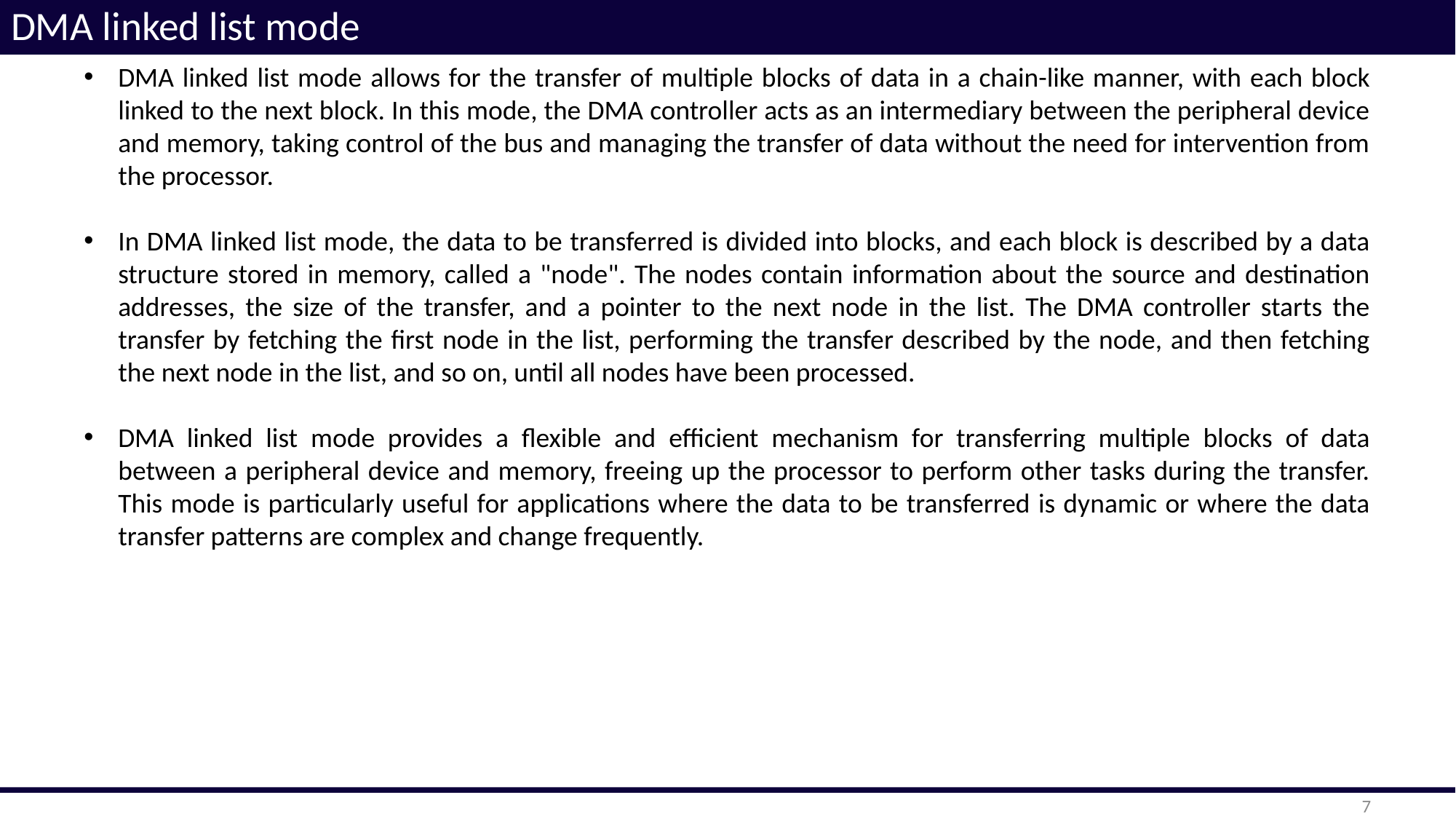

# DMA linked list mode
DMA linked list mode allows for the transfer of multiple blocks of data in a chain-like manner, with each block linked to the next block. In this mode, the DMA controller acts as an intermediary between the peripheral device and memory, taking control of the bus and managing the transfer of data without the need for intervention from the processor.

In DMA linked list mode, the data to be transferred is divided into blocks, and each block is described by a data structure stored in memory, called a "node". The nodes contain information about the source and destination addresses, the size of the transfer, and a pointer to the next node in the list. The DMA controller starts the transfer by fetching the first node in the list, performing the transfer described by the node, and then fetching the next node in the list, and so on, until all nodes have been processed.

DMA linked list mode provides a flexible and efficient mechanism for transferring multiple blocks of data between a peripheral device and memory, freeing up the processor to perform other tasks during the transfer. This mode is particularly useful for applications where the data to be transferred is dynamic or where the data transfer patterns are complex and change frequently.
7